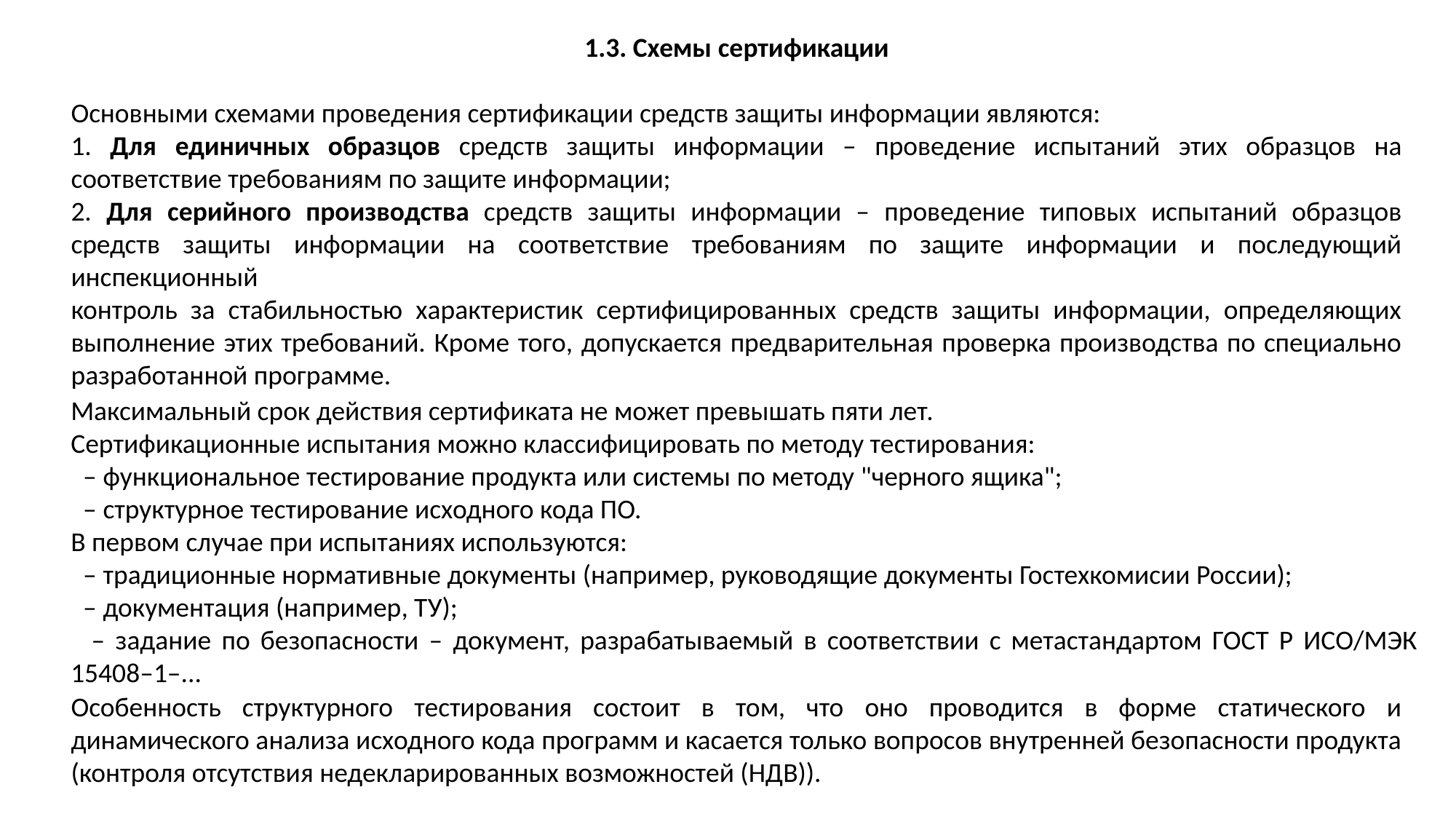

1.3. Схемы сертификации

Основными схемами проведения сертификации средств защиты информации являются:
1. Для единичных образцов средств защиты информации – проведение испытаний этих образцов на соответствие требованиям по защите информации;
2. Для серийного производства средств защиты информации – проведение типовых испытаний образцов средств защиты информации на соответствие требованиям по защите информации и последующий инспекционный
контроль за стабильностью характеристик сертифицированных средств защиты информации, определяющих выполнение этих требований. Кроме того, допускается предварительная проверка производства по специально разработанной программе.
Максимальный срок действия сертификата не может превышать пяти лет.
Сертификационные испытания можно классифицировать по методу тестирования:
  – функциональное тестирование продукта или системы по методу "черного ящика";
  – структурное тестирование исходного кода ПО.
В первом случае при испытаниях используются:
  – традиционные нормативные документы (например, руководящие документы Гостехкомисии России);
  – документация (например, ТУ);
  – задание по безопасности – документ, разрабатываемый в соответствии с метастандартом ГОСТ Р ИСО/МЭК 15408–1–...
Особенность структурного тестирования состоит в том, что оно проводится в форме статического и динамического анализа исходного кода программ и касается только вопросов внутренней безопасности продукта (контроля отсутствия недекларированных возможностей (НДВ)).